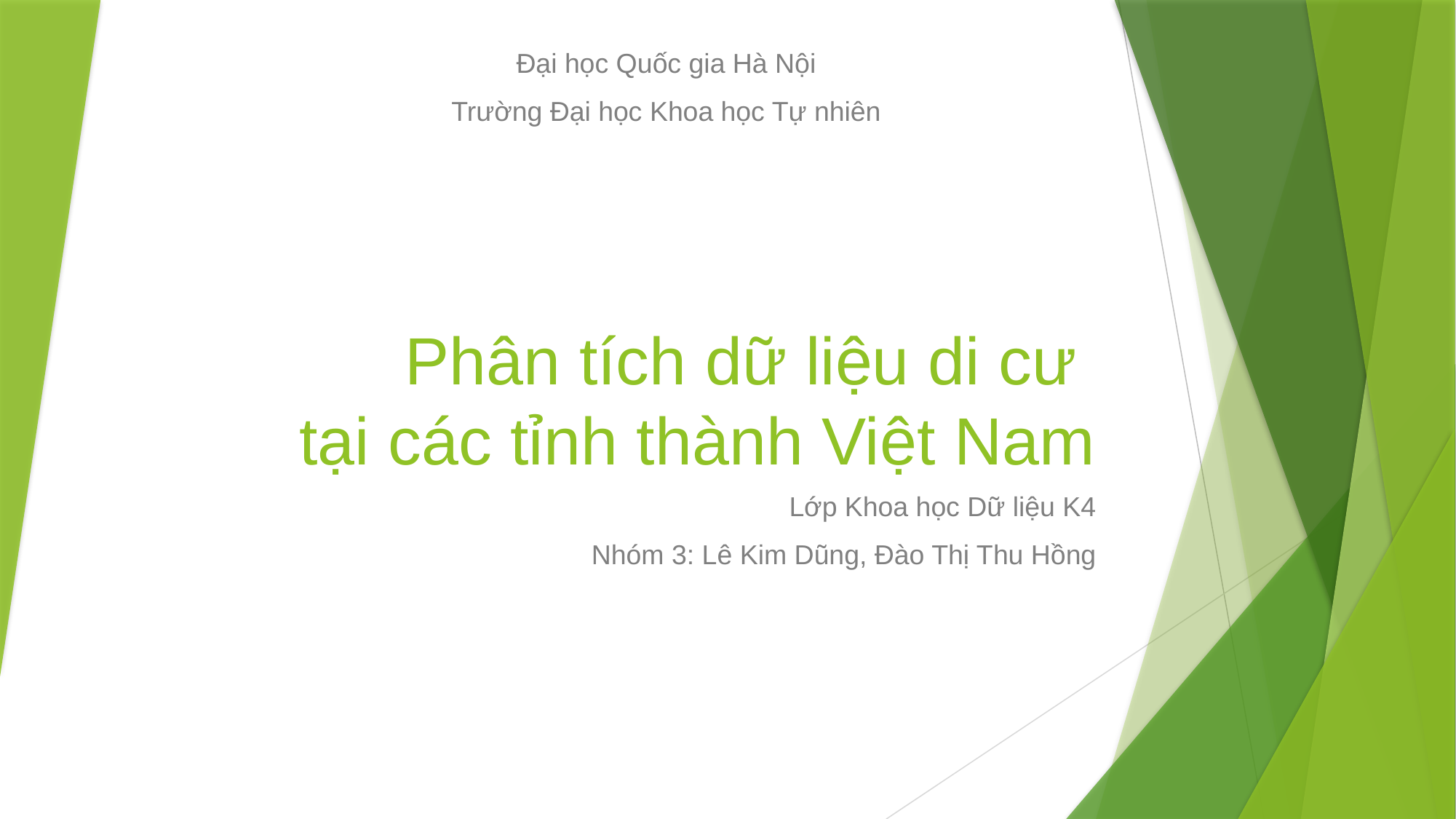

Đại học Quốc gia Hà Nội
Trường Đại học Khoa học Tự nhiên
# Phân tích dữ liệu di cư tại các tỉnh thành Việt Nam
Lớp Khoa học Dữ liệu K4
Nhóm 3: Lê Kim Dũng, Đào Thị Thu Hồng